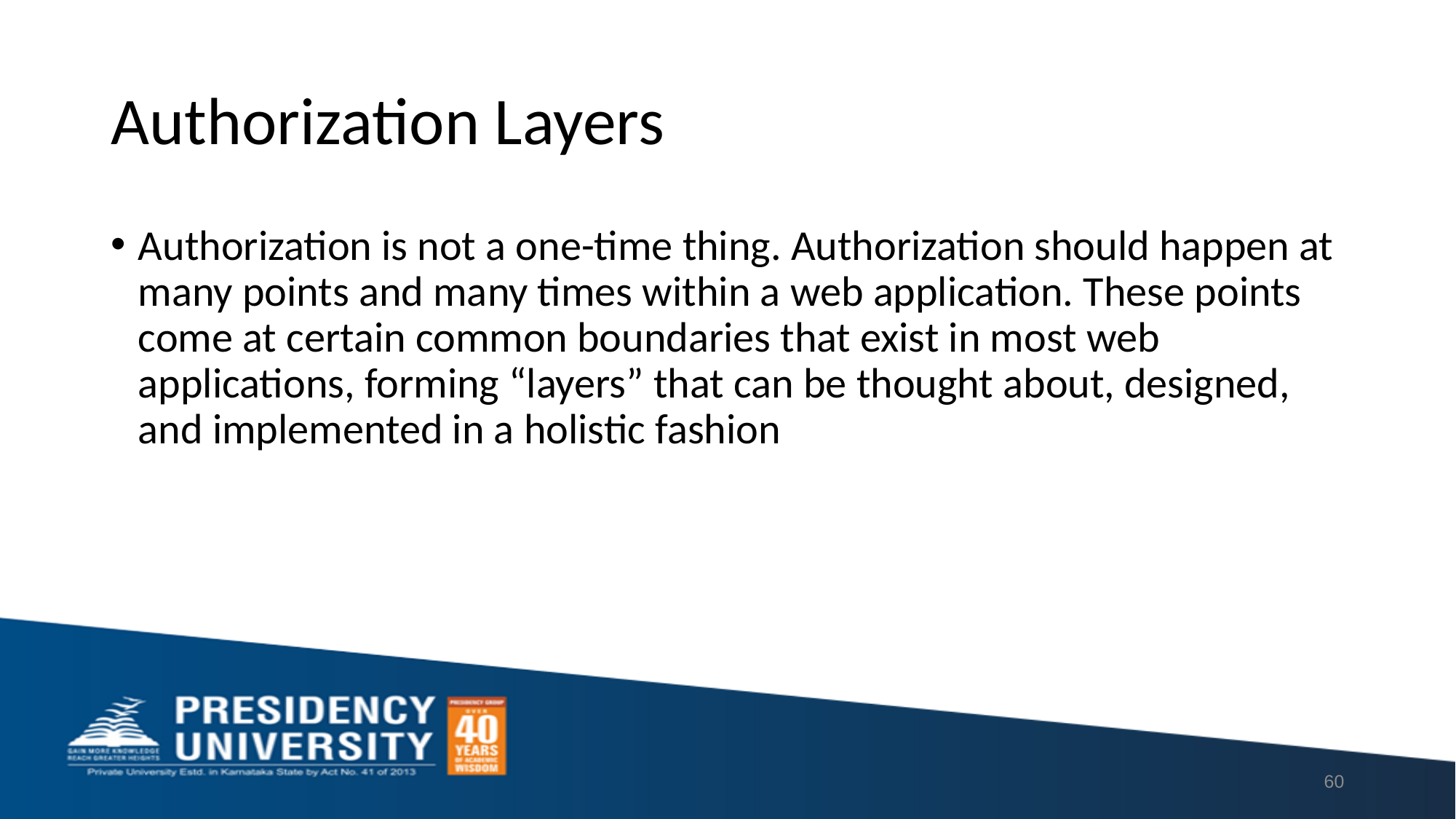

# Authorization Layers
Authorization is not a one-time thing. Authorization should happen at many points and many times within a web application. These points come at certain common boundaries that exist in most web applications, forming “layers” that can be thought about, designed, and implemented in a holistic fashion
60